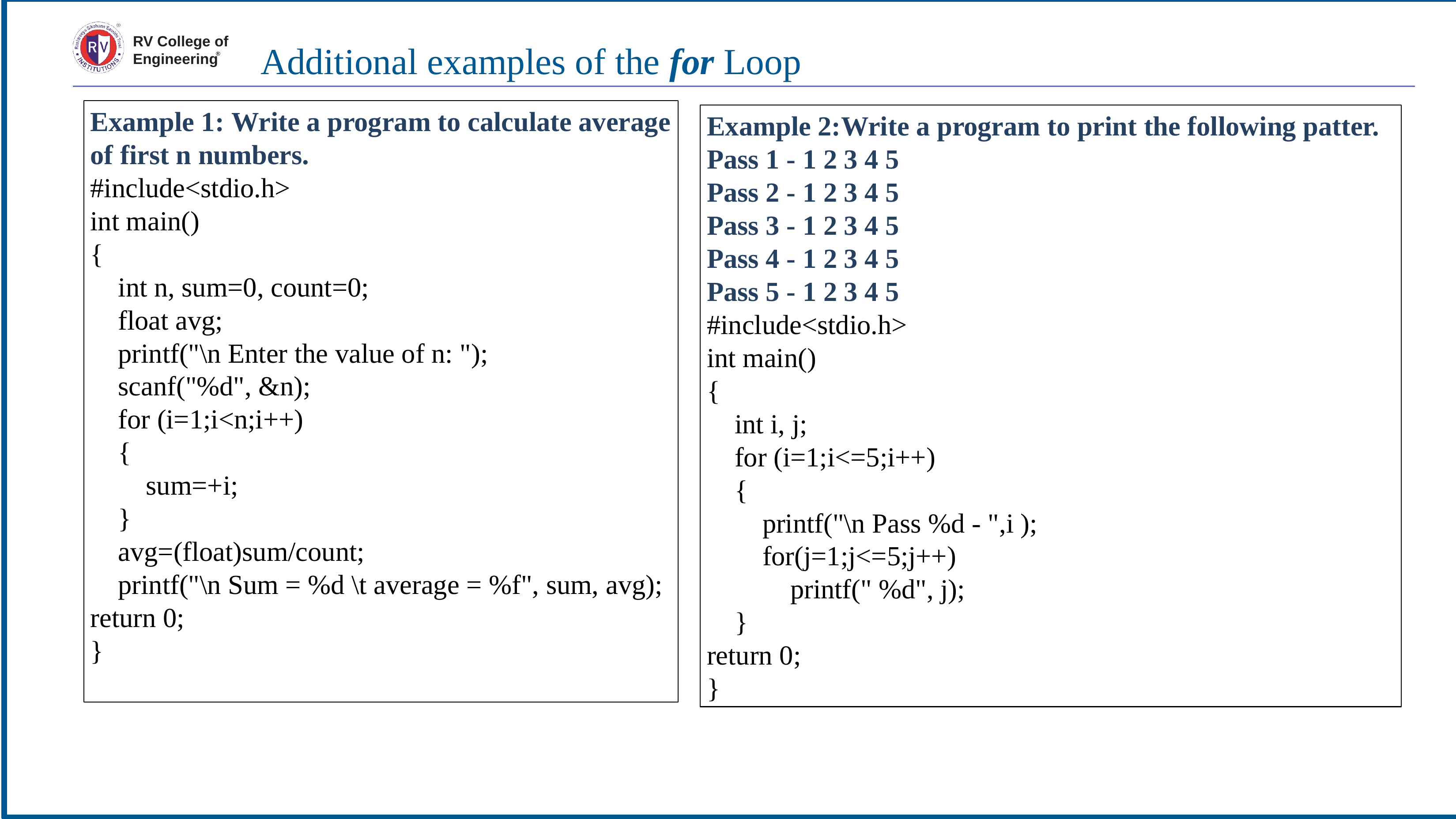

RV College of
Engineering
Additional examples of the for Loop

Example 1: Write a program to calculate average of first n numbers.
#include<stdio.h>
int main()
{
    int n, sum=0, count=0;
    float avg;
    printf("\n Enter the value of n: ");
    scanf("%d", &n);
    for (i=1;i<n;i++)
    {
        sum=+i;
    }
    avg=(float)sum/count;
    printf("\n Sum = %d \t average = %f", sum, avg);
return 0;
}

Example 2:Write a program to print the following patter.
Pass 1 - 1 2 3 4 5
Pass 2 - 1 2 3 4 5
Pass 3 - 1 2 3 4 5
Pass 4 - 1 2 3 4 5
Pass 5 - 1 2 3 4 5
#include<stdio.h>
int main()
{
    int i, j;
    for (i=1;i<=5;i++)
    {
        printf("\n Pass %d - ",i );
        for(j=1;j<=5;j++)
            printf(" %d", j);
    }
return 0;
}